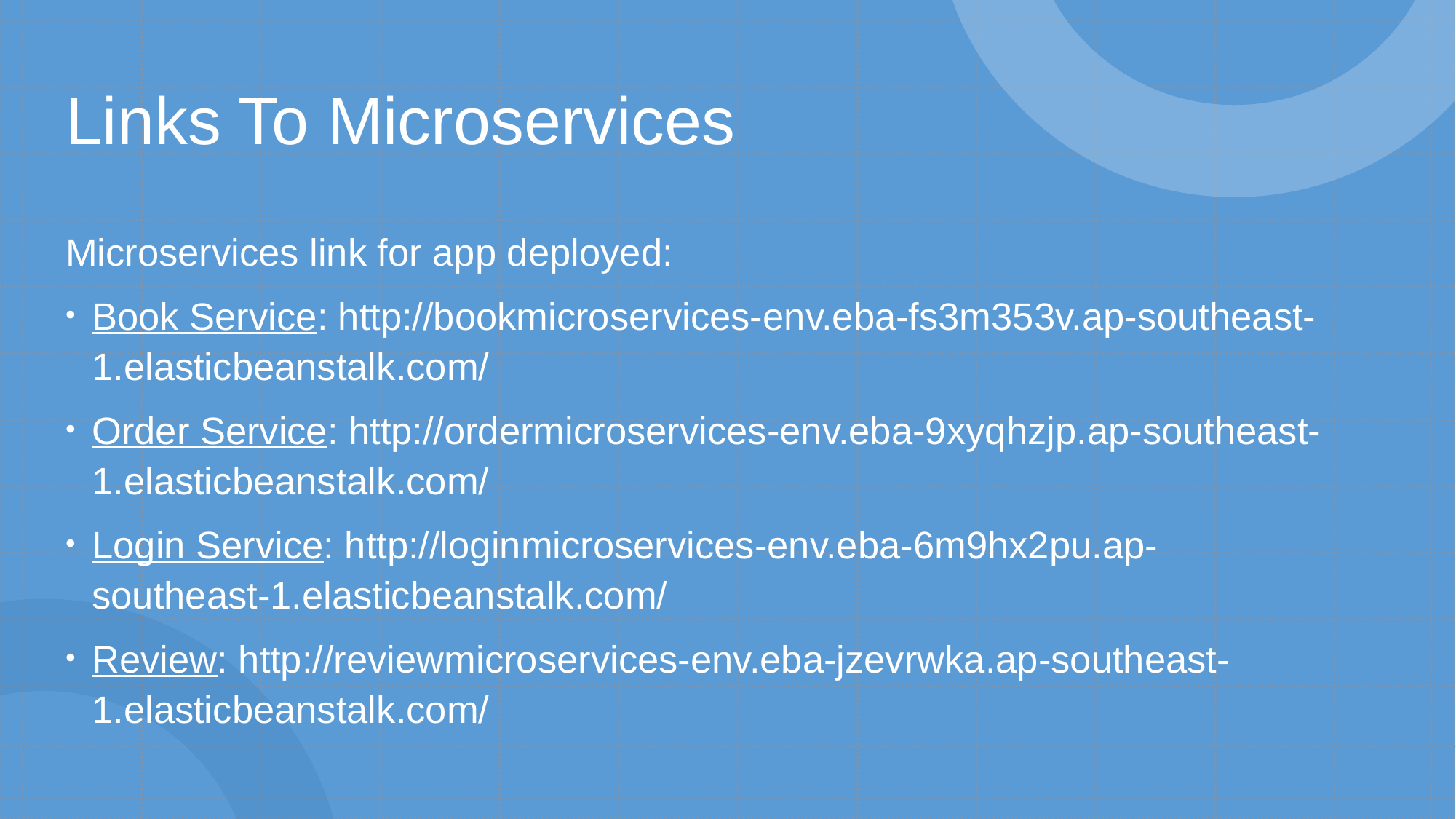

# Links To Microservices
Microservices link for app deployed:
Book Service: http://bookmicroservices-env.eba-fs3m353v.ap-southeast-1.elasticbeanstalk.com/
Order Service: http://ordermicroservices-env.eba-9xyqhzjp.ap-southeast-1.elasticbeanstalk.com/
Login Service: http://loginmicroservices-env.eba-6m9hx2pu.ap-southeast-1.elasticbeanstalk.com/
Review: http://reviewmicroservices-env.eba-jzevrwka.ap-southeast-1.elasticbeanstalk.com/